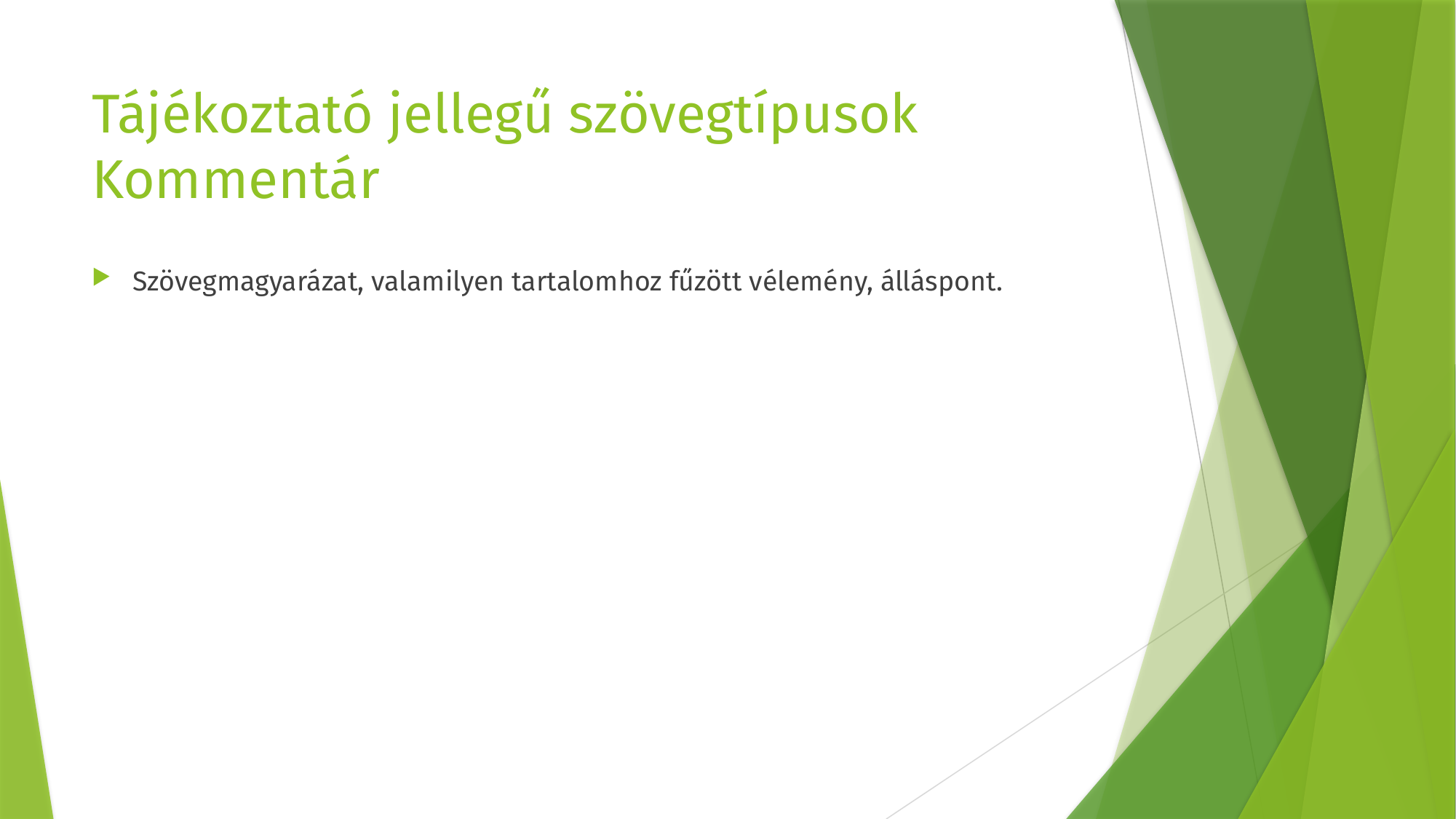

# Tájékoztató jellegű szövegtípusok Kommentár
Szövegmagyarázat, valamilyen tartalomhoz fűzött vélemény, álláspont.